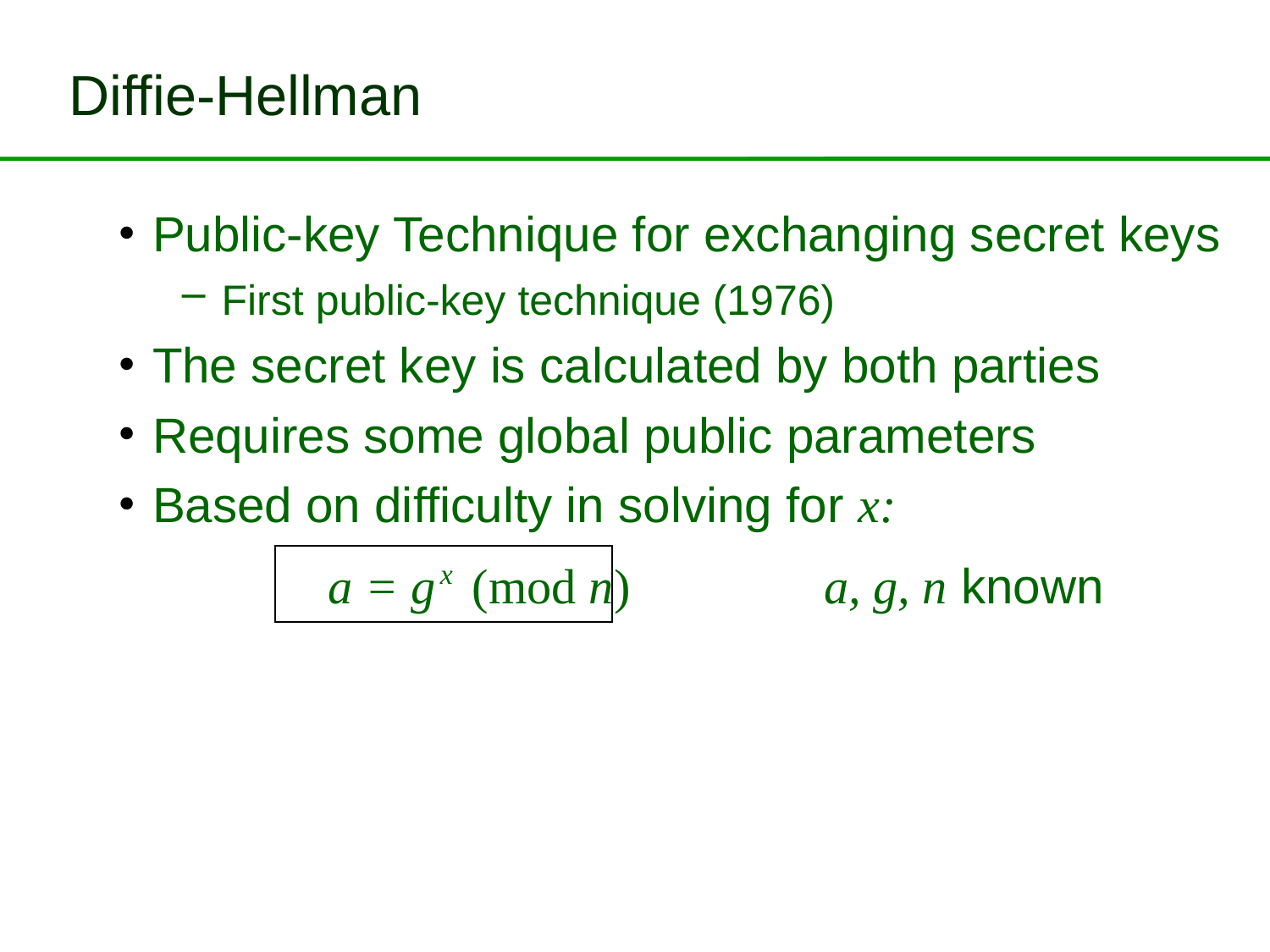

# Diffie-Hellman

Public-key Technique for exchanging secret keys
First public-key technique (1976)
The secret key is calculated by both parties
Requires some global public parameters
Based on difficulty in solving for x:
		    a = g x  (mod n) 	 	   a, g, n known